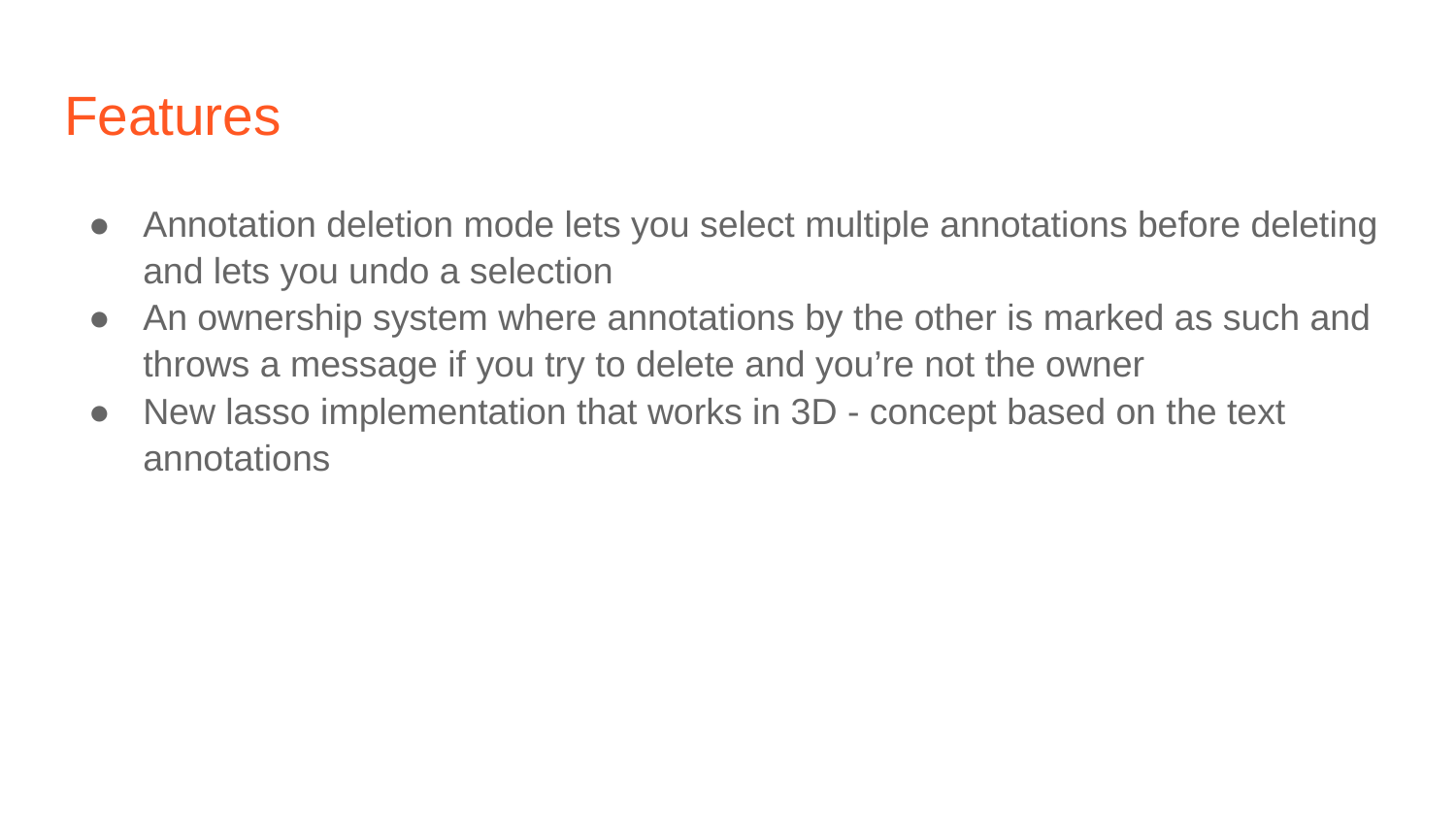

# Features
Annotation deletion mode lets you select multiple annotations before deleting and lets you undo a selection
An ownership system where annotations by the other is marked as such and throws a message if you try to delete and you’re not the owner
New lasso implementation that works in 3D - concept based on the text annotations